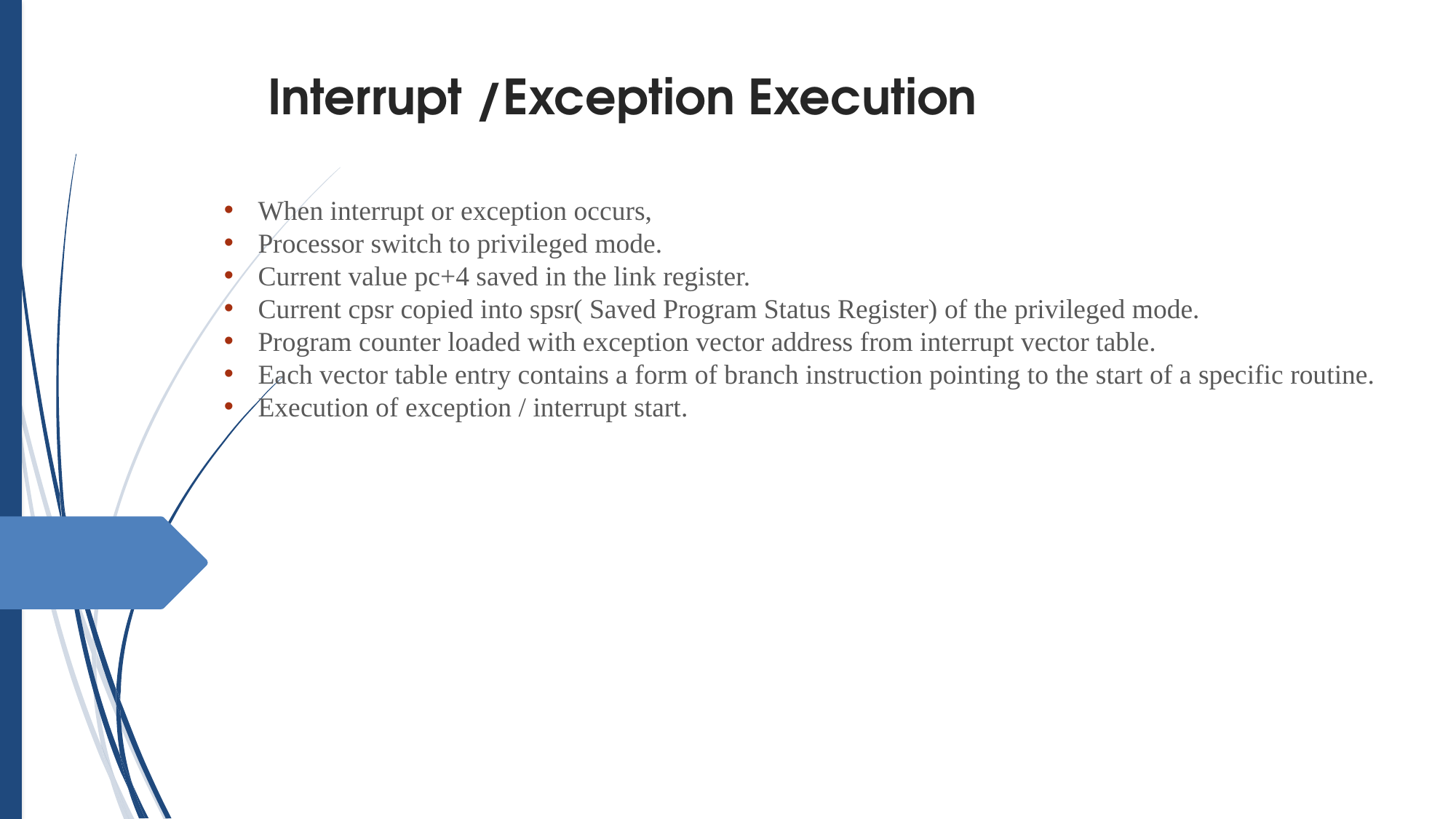

Interrupt /Exception Execution
When interrupt or exception occurs,
Processor switch to privileged mode.
Current value pc+4 saved in the link register.
Current cpsr copied into spsr( Saved Program Status Register) of the privileged mode.
Program counter loaded with exception vector address from interrupt vector table.
Each vector table entry contains a form of branch instruction pointing to the start of a specific routine.
Execution of exception / interrupt start.